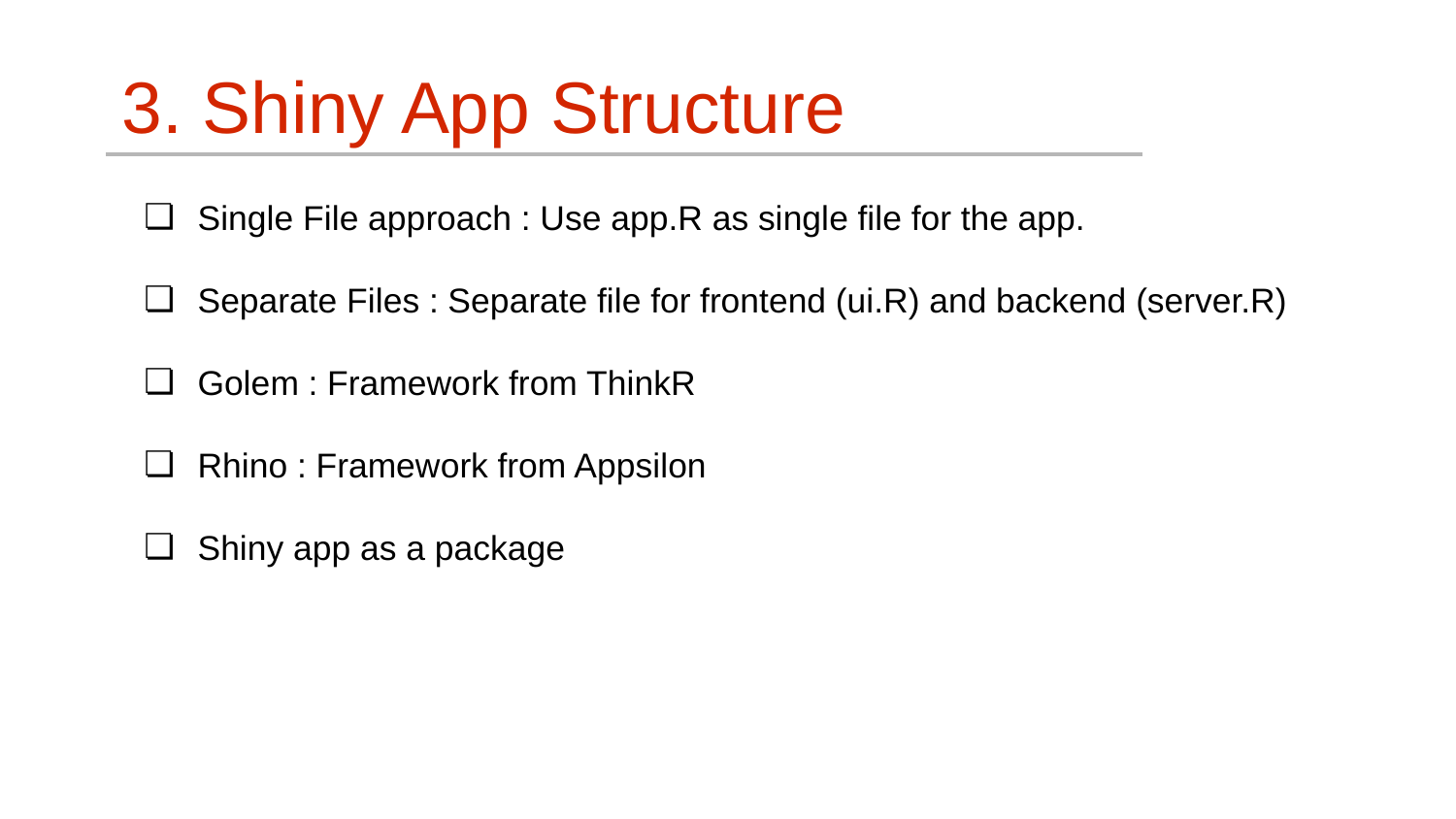

# 3. Shiny App Structure
Single File approach : Use app.R as single file for the app.

Separate Files : Separate file for frontend (ui.R) and backend (server.R)

Golem : Framework from ThinkR

Rhino : Framework from Appsilon

Shiny app as a package